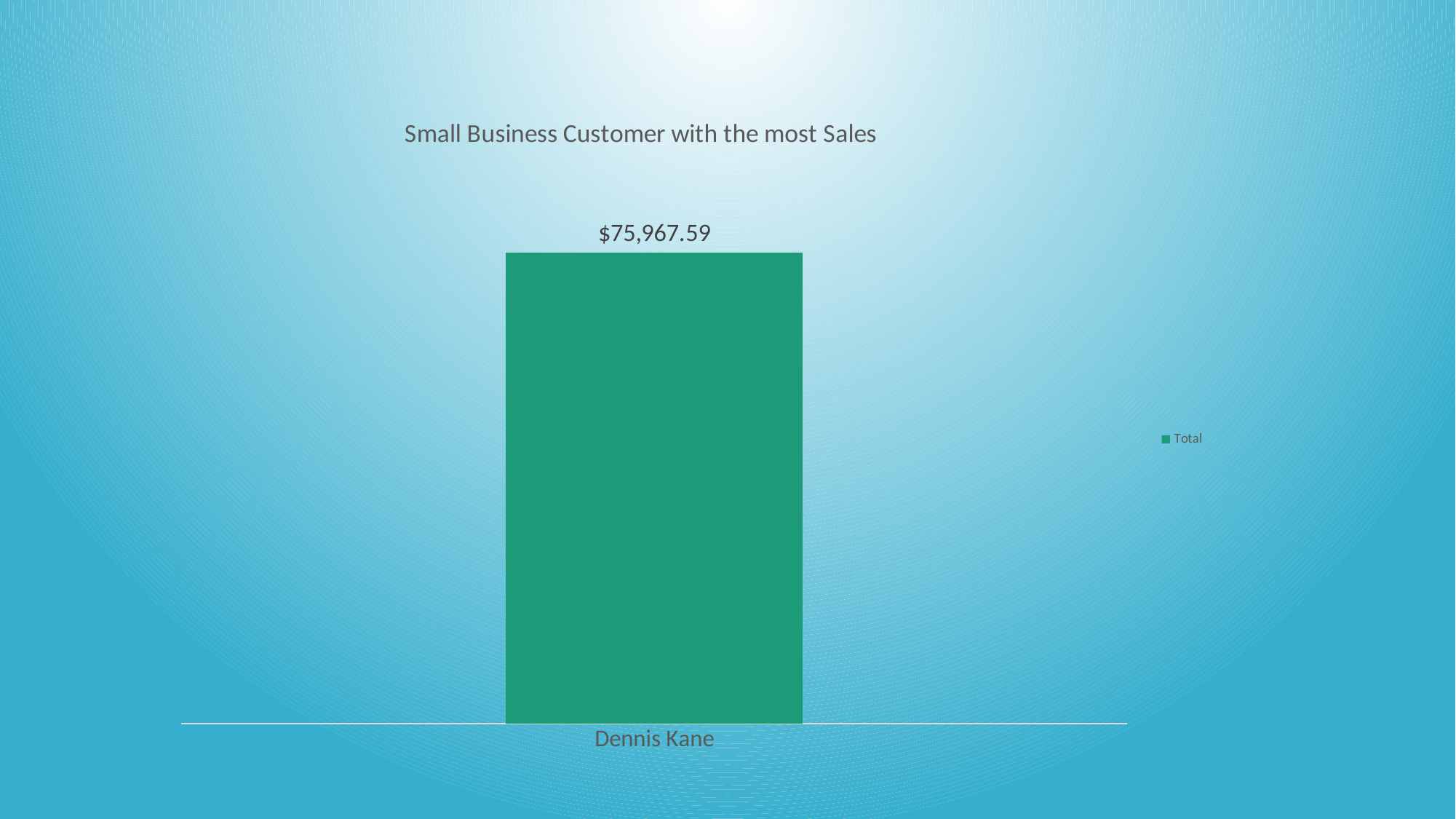

### Chart: Small Business Customer with the most Sales

| Category | Total |
|---|---|
| Dennis Kane | 75967.59049999999 |